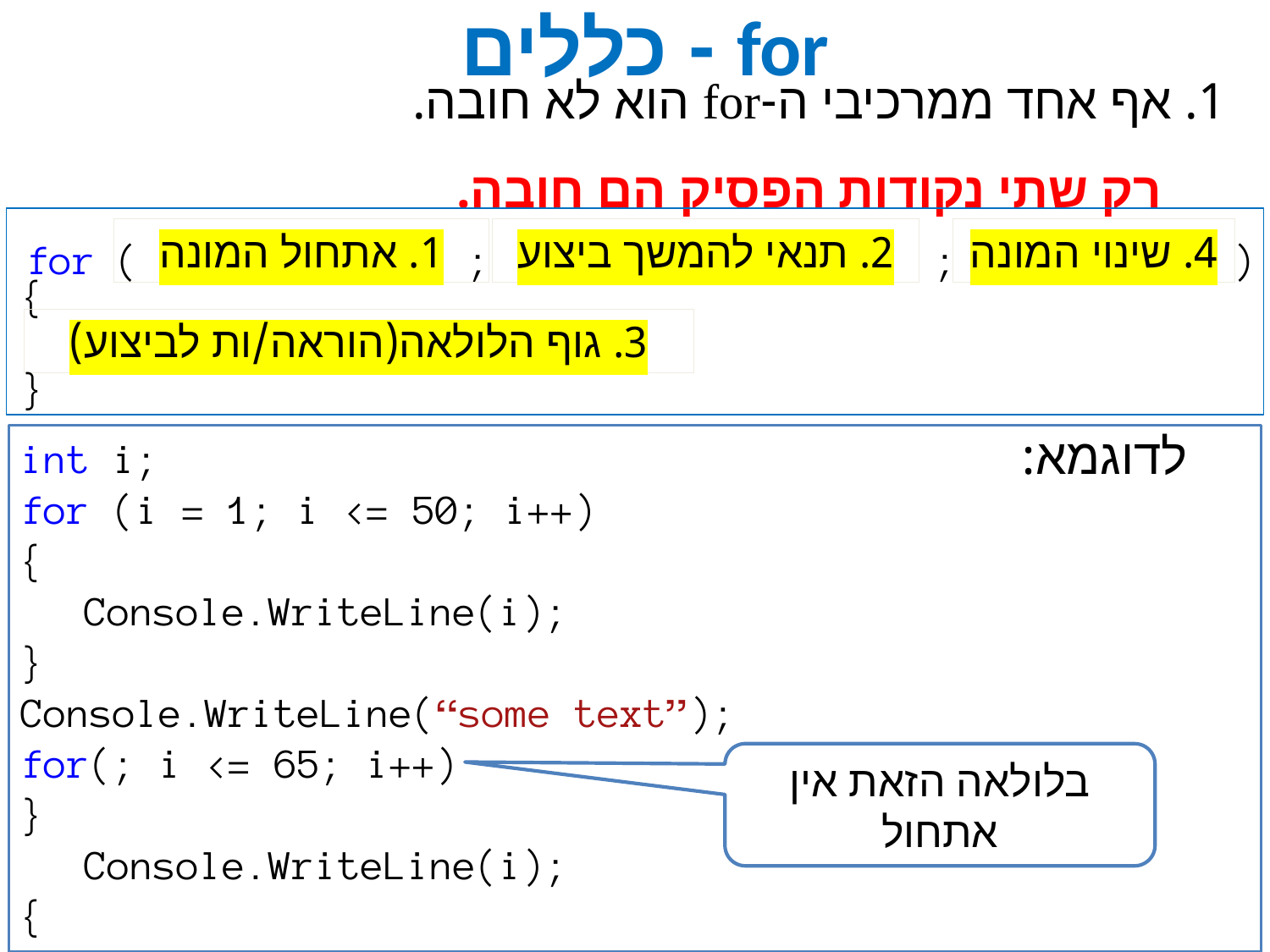

# for - כללים
1. אף אחד ממרכיבי ה-for הוא לא חובה.
רק שתי נקודות הפסיק הם חובה.

for
(
1. אתחול המונה
;
2. תנאי להמשך ביצוע
;
4. שינוי המונה
)
{
3. גוף הלולאה(הוראה/ות לביצוע)
}
לדוגמא:
int i;
for (i = 1; i <= 50; i++)
{
Console.WriteLine(i);
}
Console.WriteLine(“some text”);
for(; i <= 65; i++)
}
Console.WriteLine(i);
{
בלולאה הזאת אין אתחול